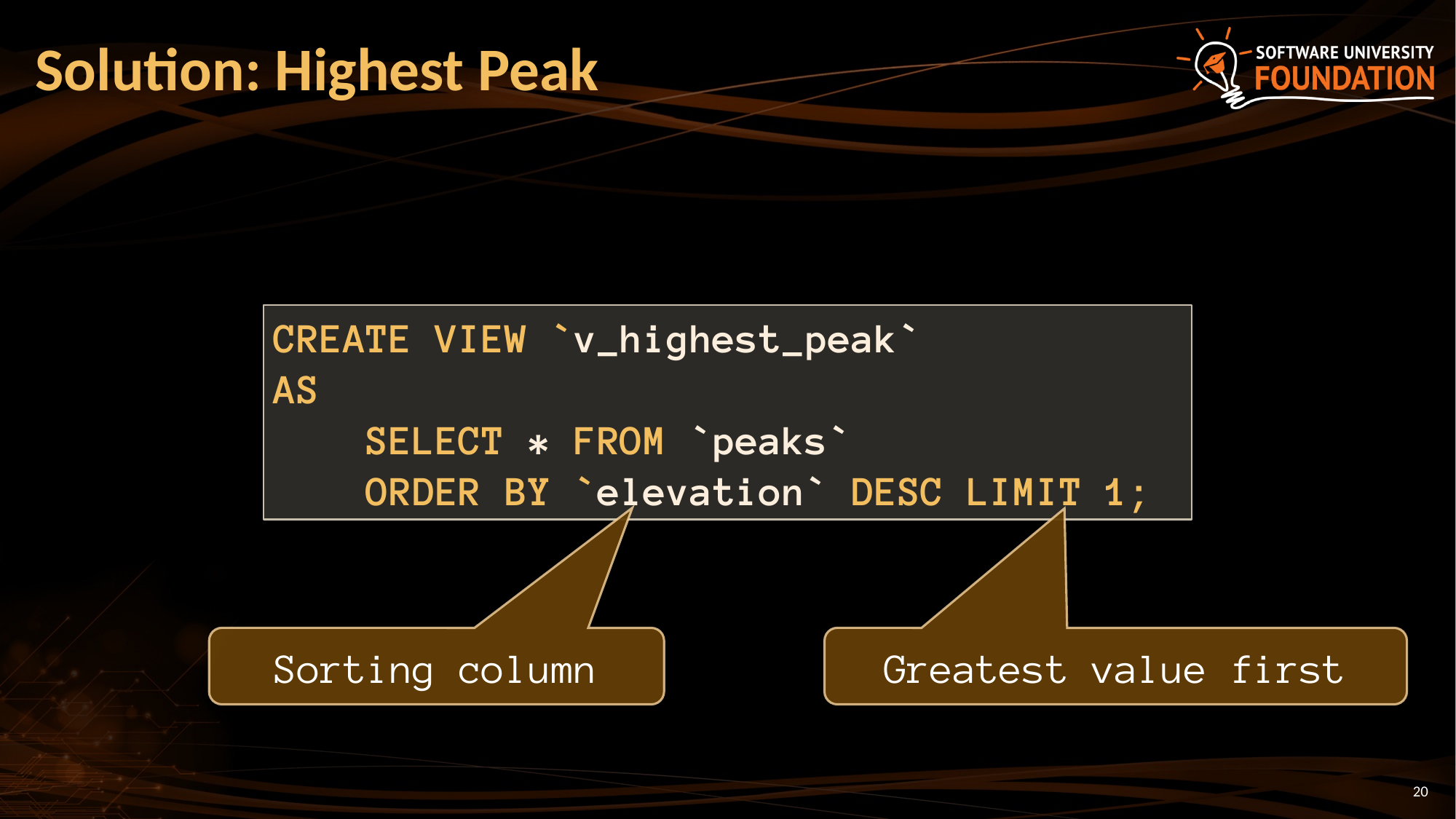

# Solution: Highest Peak
CREATE VIEW `v_highest_peak`
AS
    SELECT * FROM `peaks`
    ORDER BY `elevation` DESC LIMIT 1;
Sorting column
Greatest value first
20